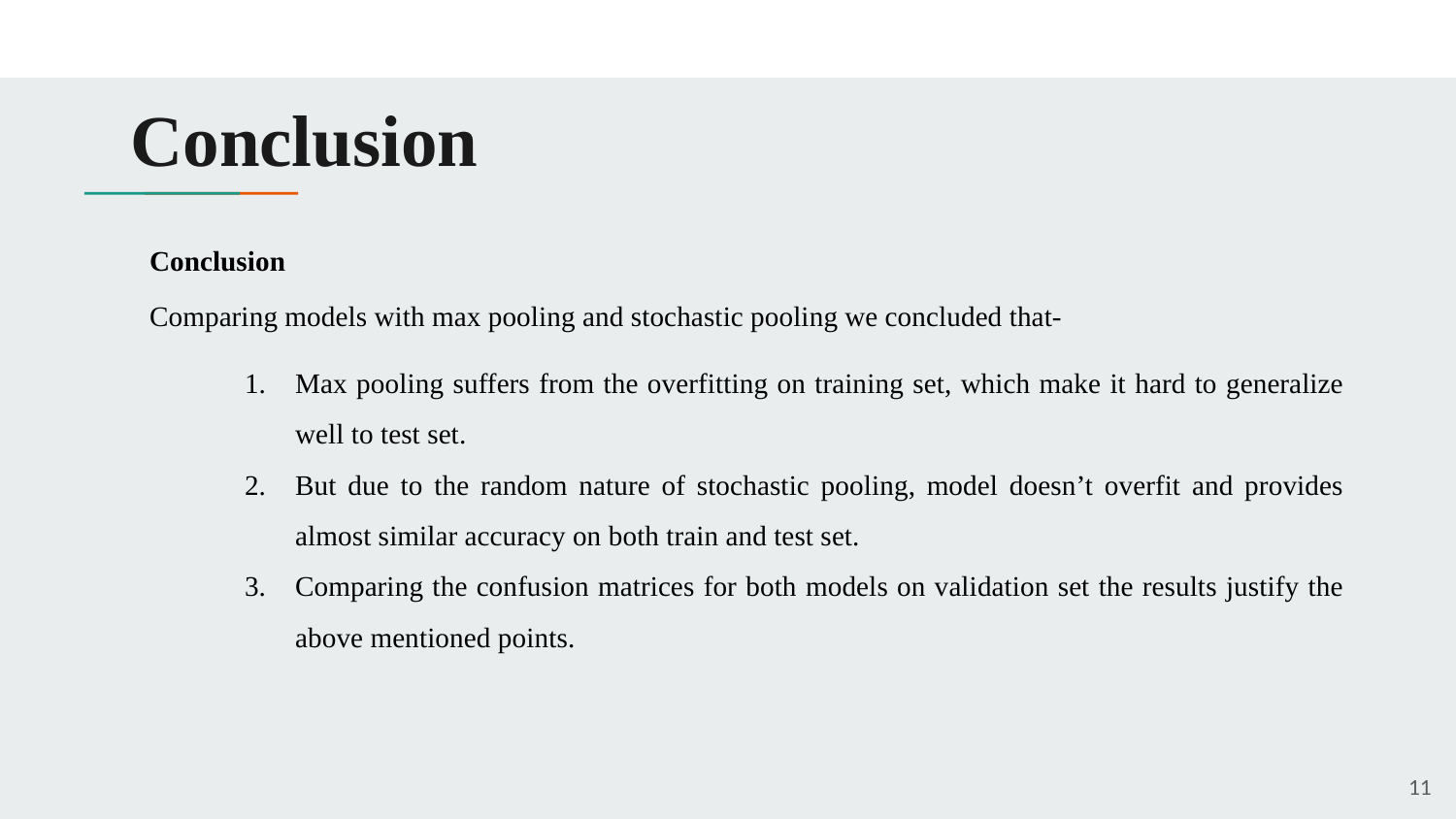

# Conclusion
Conclusion
Comparing models with max pooling and stochastic pooling we concluded that-
Max pooling suffers from the overfitting on training set, which make it hard to generalize well to test set.
But due to the random nature of stochastic pooling, model doesn’t overfit and provides almost similar accuracy on both train and test set.
Comparing the confusion matrices for both models on validation set the results justify the above mentioned points.
11